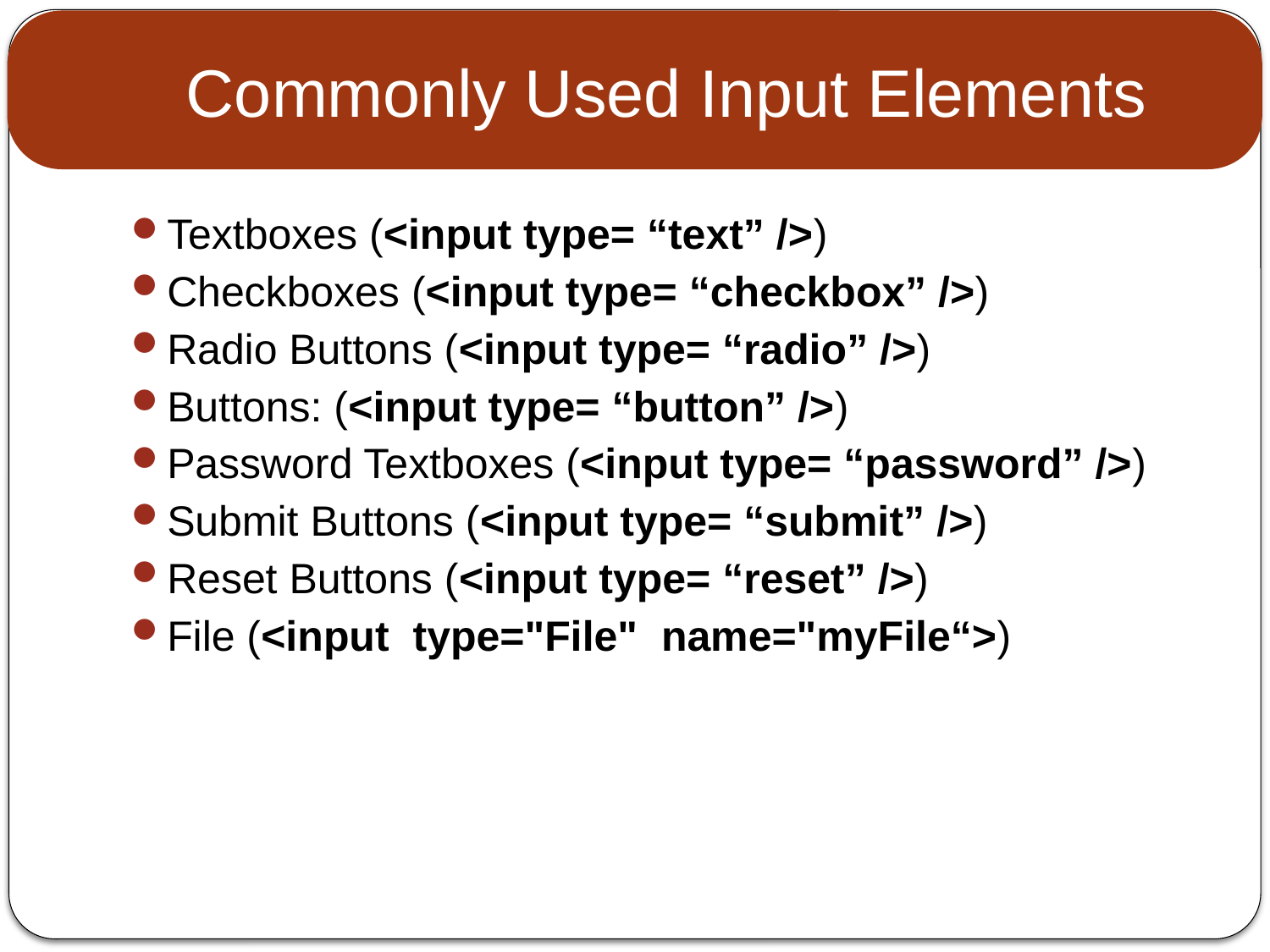

# Commonly Used Input Elements
Textboxes (<input type= “text” />)
Checkboxes (<input type= “checkbox” />)
Radio Buttons (<input type= “radio” />)
Buttons: (<input type= “button” />)
Password Textboxes (<input type= “password” />)
Submit Buttons (<input type= “submit” />)
Reset Buttons (<input type= “reset” />)
File (<input  type="File"  name="myFile“>)

7